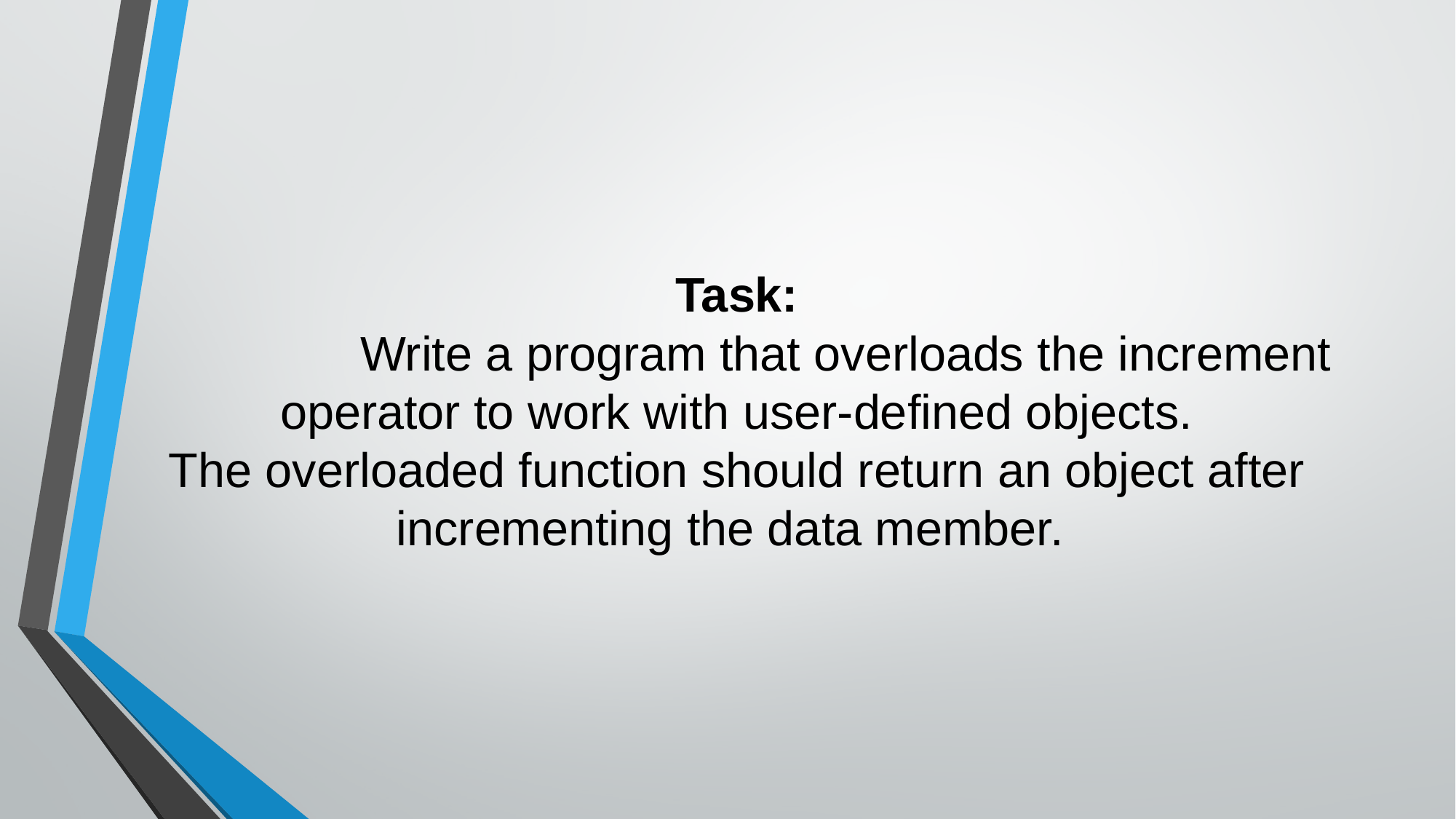

# Task: Write a program that overloads the increment operator to work with user-defined objects. The overloaded function should return an object after incrementing the data member.